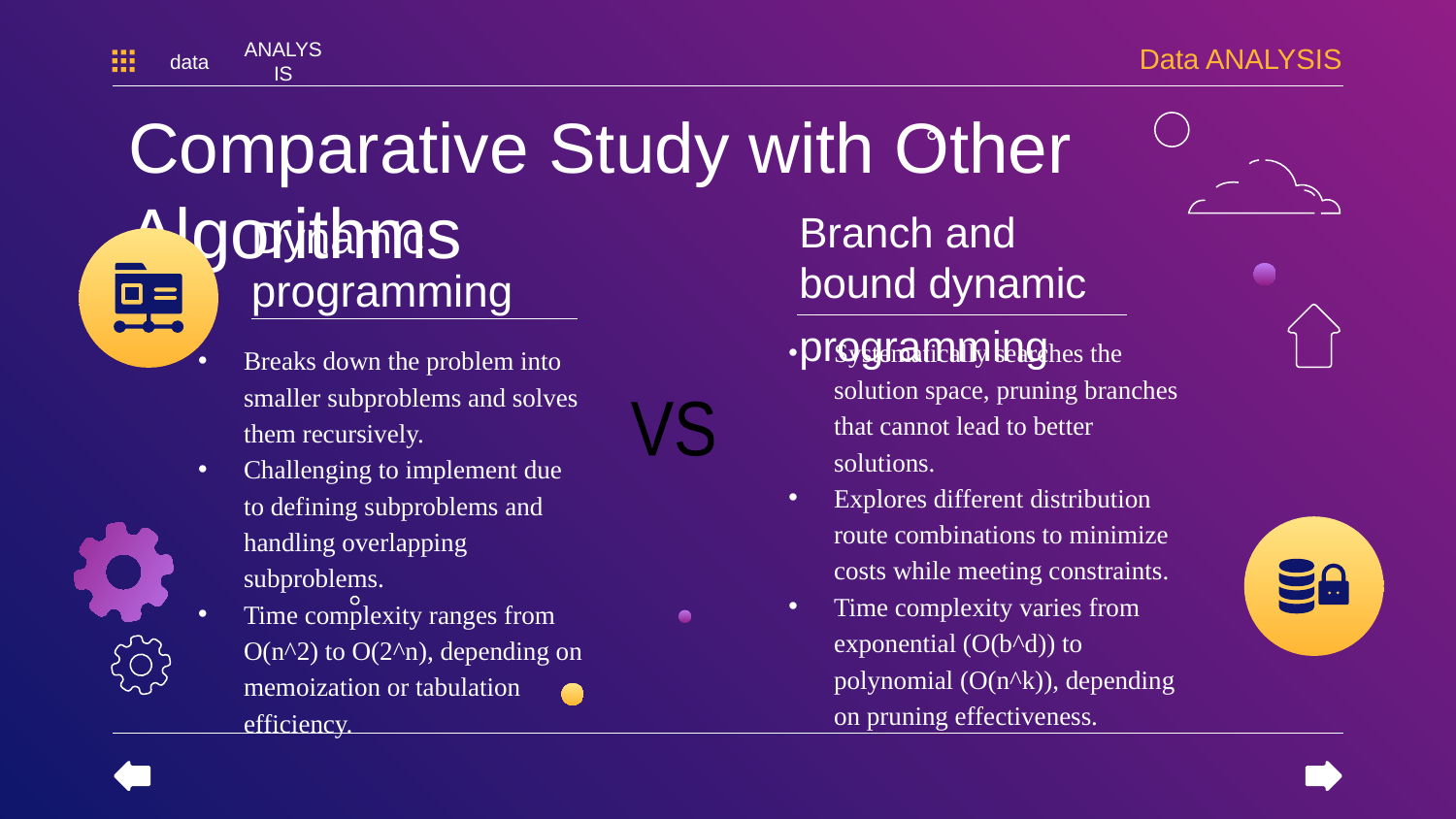

Data ANALYSIS
data
ANALYSIS

Comparative Study with Other Algorithms

Branch and bound dynamic programming
# Dynamic programming

Systematically searches the solution space, pruning branches that cannot lead to better solutions.
Explores different distribution route combinations to minimize costs while meeting constraints.
Time complexity varies from exponential (O(b^d)) to polynomial (O(n^k)), depending on pruning effectiveness.

Breaks down the problem into smaller subproblems and solves them recursively.
Challenging to implement due to defining subproblems and handling overlapping subproblems.
Time complexity ranges from O(n^2) to O(2^n), depending on memoization or tabulation efficiency.

VS